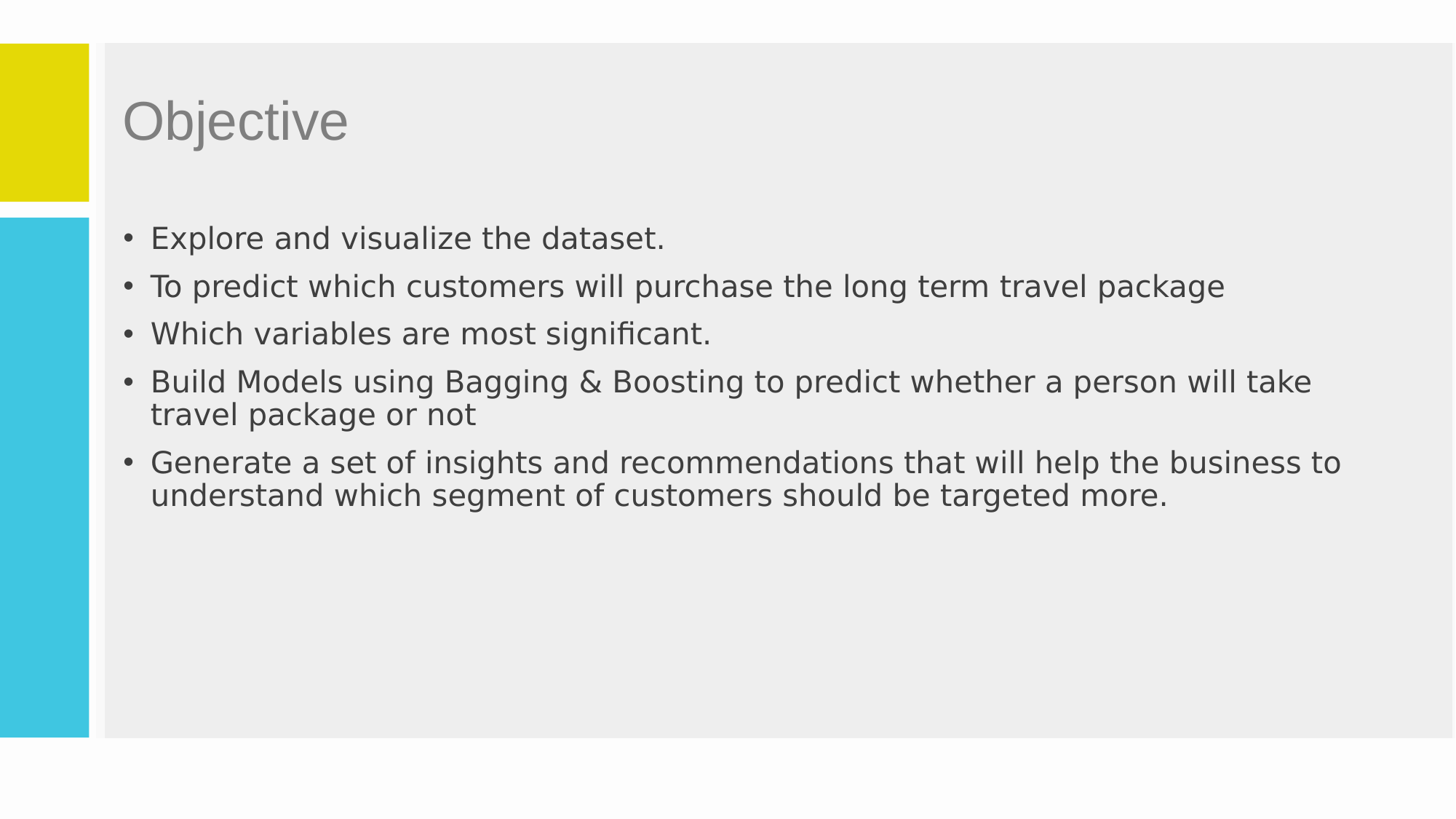

# Objective
Explore and visualize the dataset.
To predict which customers will purchase the long term travel package
Which variables are most significant.
Build Models using Bagging & Boosting to predict whether a person will take travel package or not
Generate a set of insights and recommendations that will help the business to understand which segment of customers should be targeted more.